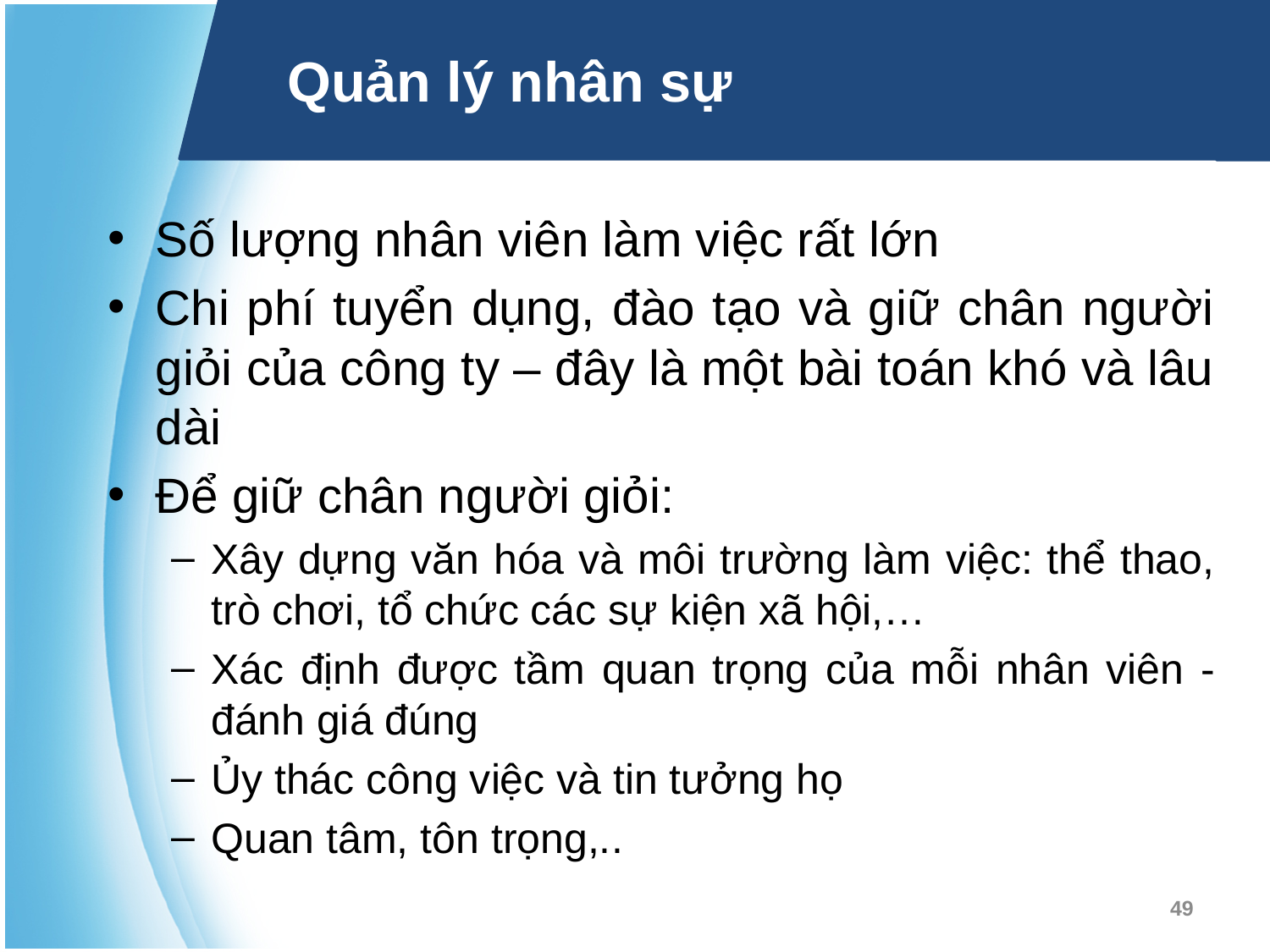

Quản lý nhân sự

Số lượng nhân viên làm việc rất lớn
Chi phí tuyển dụng, đào tạo và giữ chân người giỏi của công ty – đây là một bài toán khó và lâu dài
Để giữ chân người giỏi:
Xây dựng văn hóa và môi trường làm việc: thể thao, trò chơi, tổ chức các sự kiện xã hội,…
Xác định được tầm quan trọng của mỗi nhân viên - đánh giá đúng
Ủy thác công việc và tin tưởng họ
Quan tâm, tôn trọng,..
49